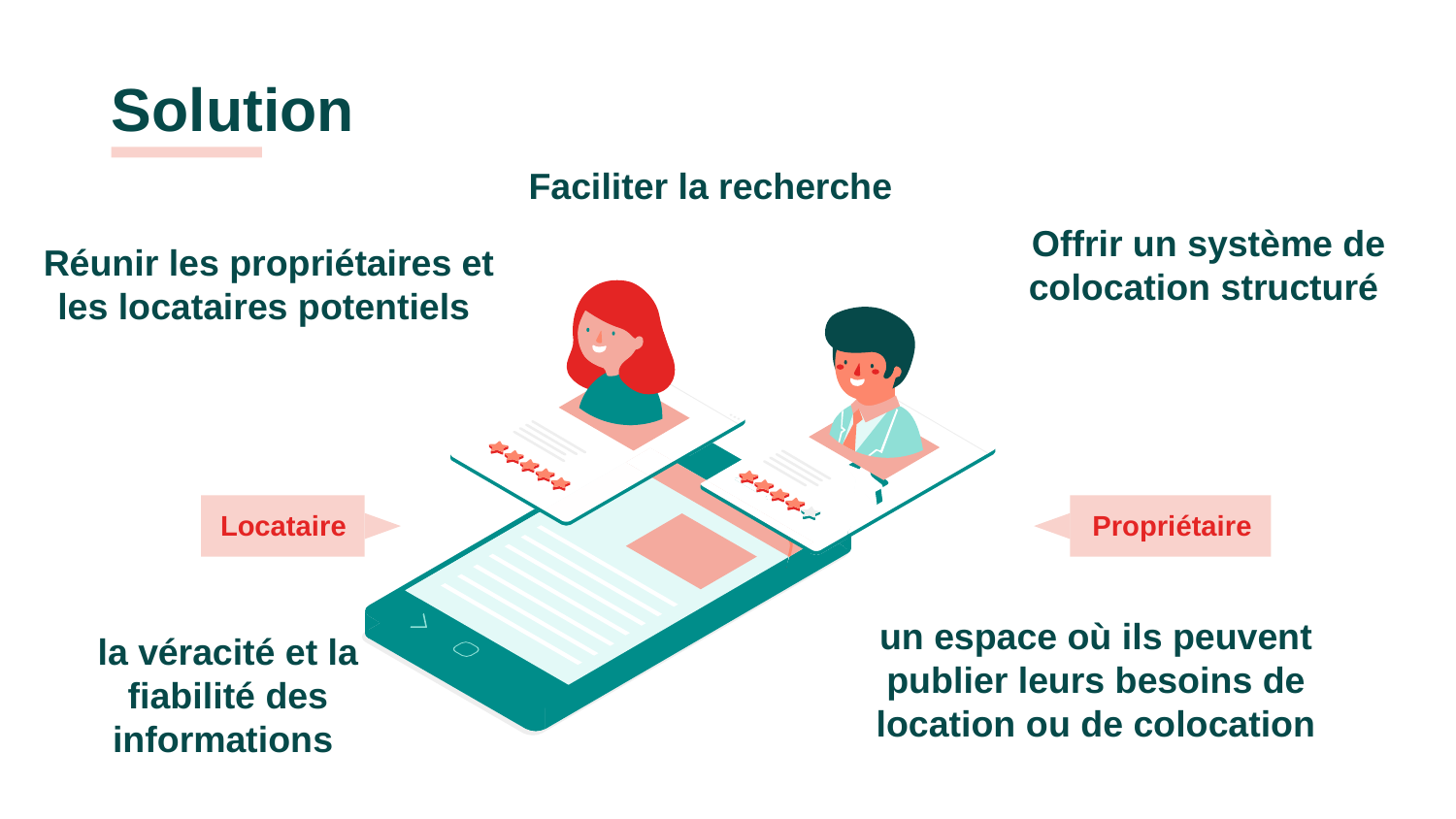

Solution

Faciliter la recherche
# Offrir un système de colocation structuré
Réunir les propriétaires et les locataires potentiels

Propriétaire
Locataire

un espace où ils peuvent publier leurs besoins de location ou de colocation
la véracité et la fiabilité des informations